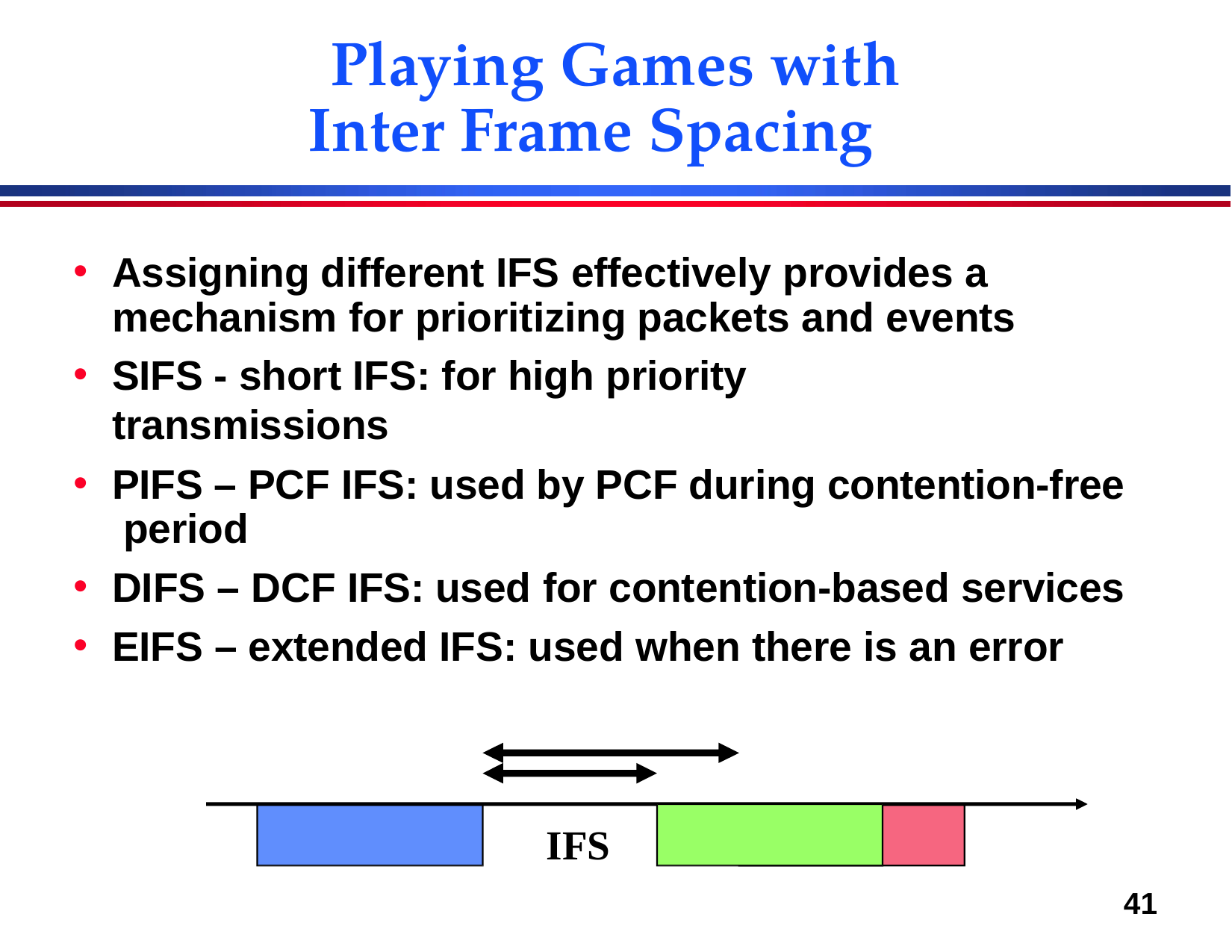

# Playing Games with  Inter Frame Spacing
Assigning different IFS effectively provides a  mechanism for prioritizing packets and events
SIFS - short IFS: for high priority transmissions
PIFS – PCF IFS: used by PCF during contention-free  period
DIFS – DCF IFS: used for contention-based services
EIFS – extended IFS: used when there is an error

IFS
41